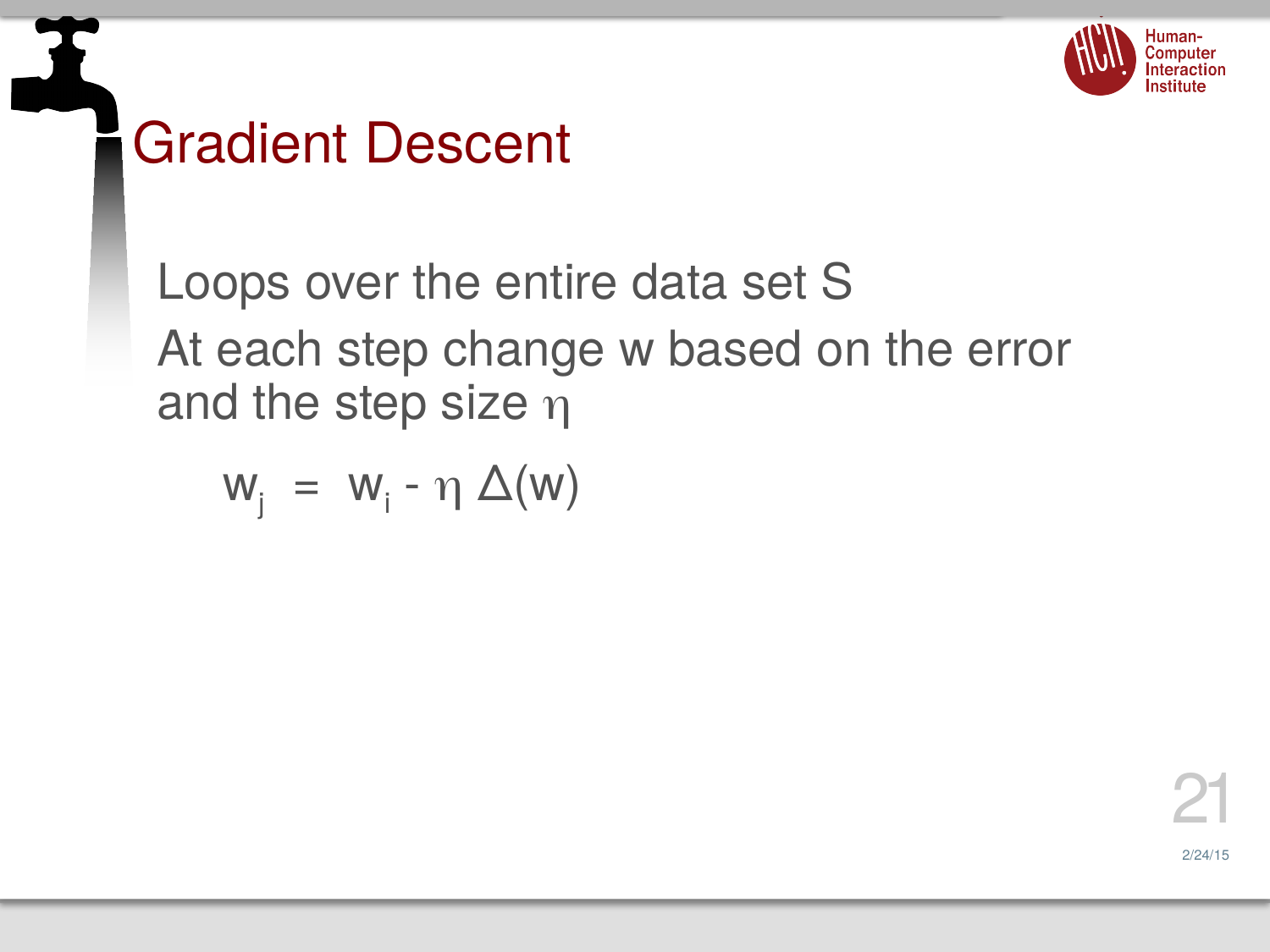

# Gradient Descent
Loops over the entire data set S
At each step change w based on the error and the step size η
    wj  =  wi - η Δ(w)
21
2/24/15